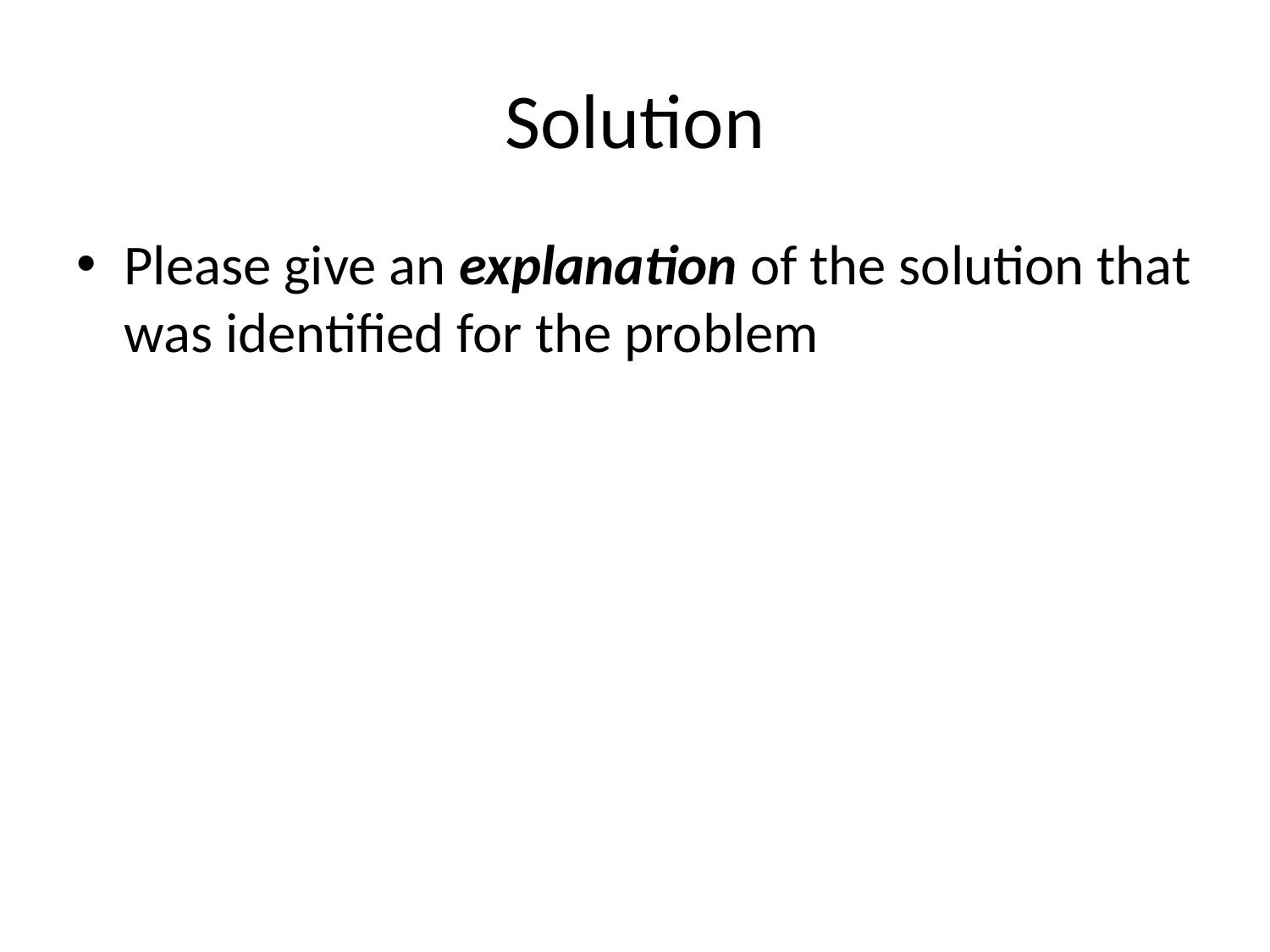

# Solution
Please give an explanation of the solution that was identified for the problem